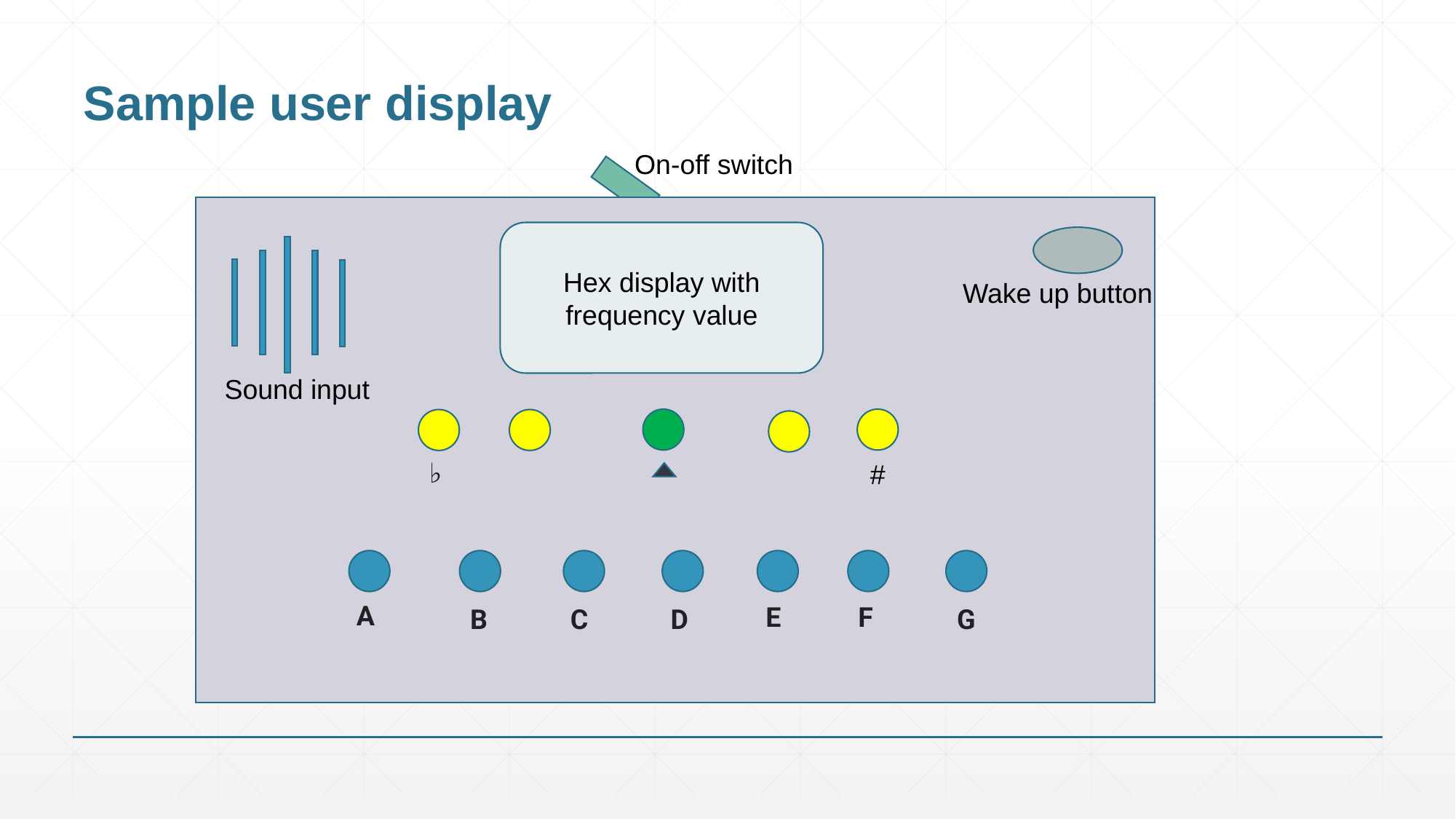

# Sample user display
On-off switch

Hex display with frequency value

Wake up button
Sound input

♭
#

A
F
E
B
C
D
G